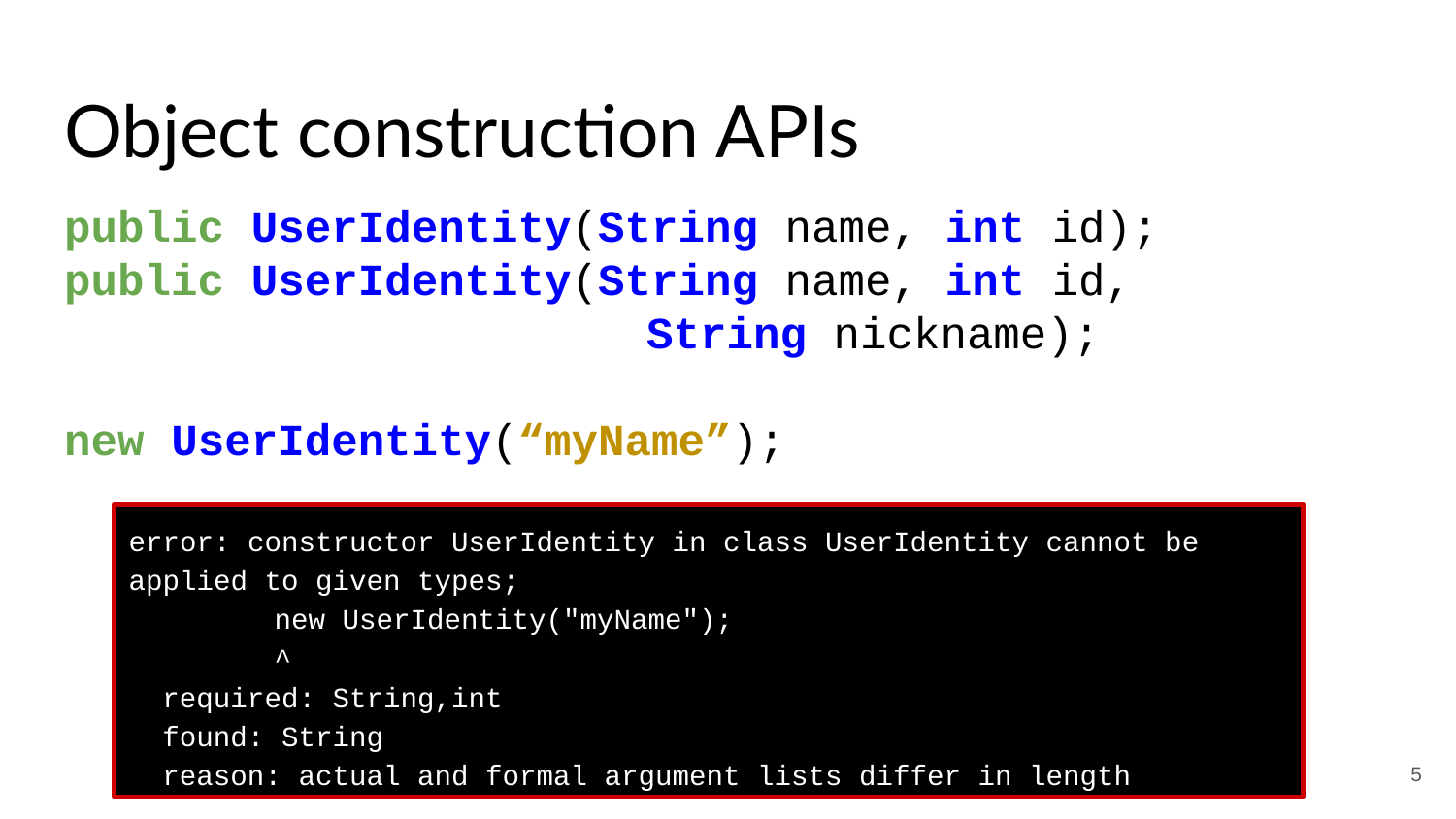

# Object construction APIs
public UserIdentity(String name, int id);
public UserIdentity(String name, int id,
 	String nickname);

new UserIdentity(“myName”);
error: constructor UserIdentity in class UserIdentity cannot be applied to given types;
	new UserIdentity("myName");
	^
  required: String,int
  found: String
  reason: actual and formal argument lists differ in length

5